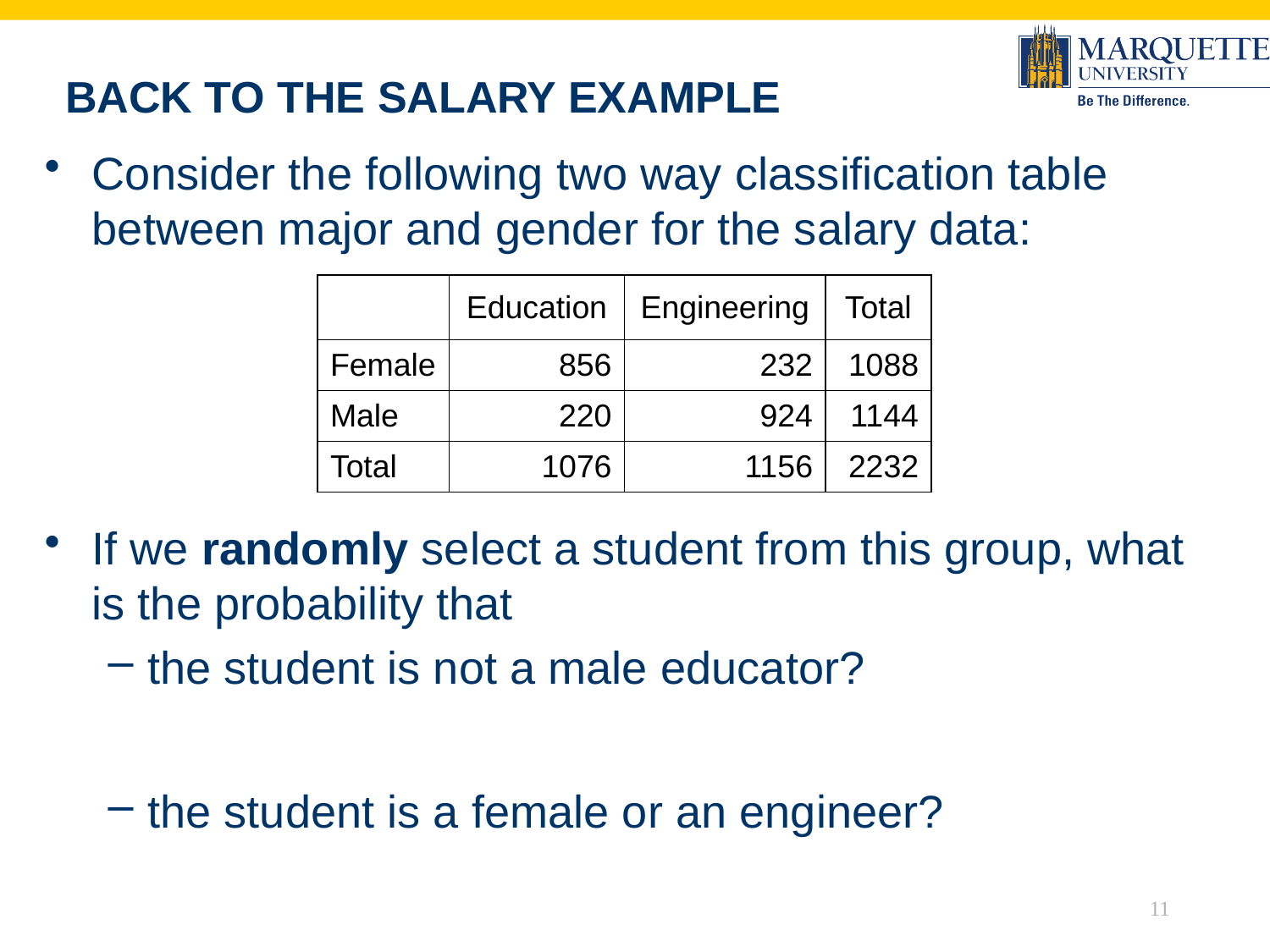

# Back to the salary example
Consider the following two way classification table between major and gender for the salary data:

If we randomly select a student from this group, what is the probability that
the student is not a male educator?

the student is a female or an engineer?

|  | Education | Engineering | Total |
| --- | --- | --- | --- |
| Female | 856 | 232 | 1088 |
| Male | 220 | 924 | 1144 |
| Total | 1076 | 1156 | 2232 |
11